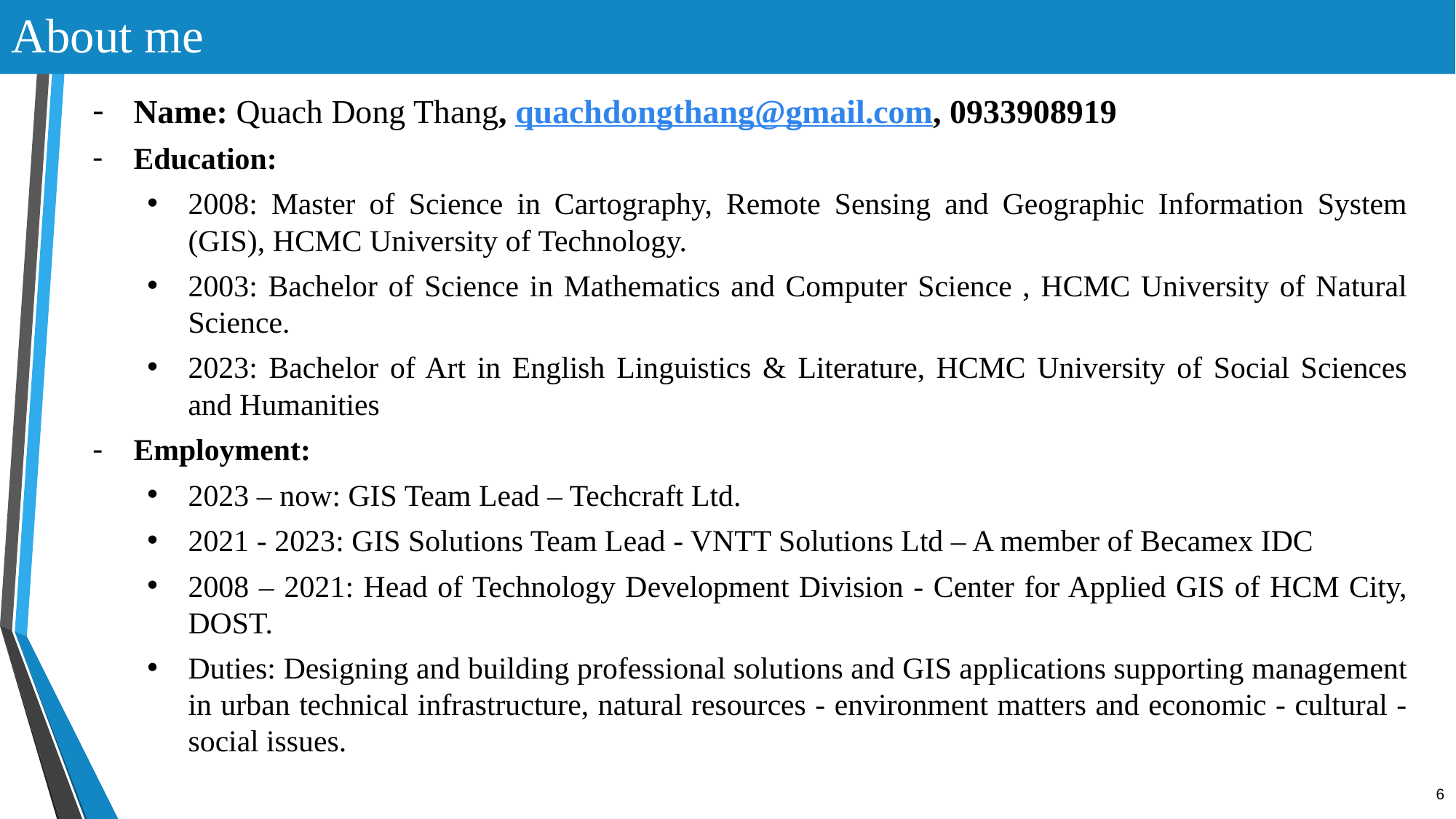

About me
Name: Quach Dong Thang, quachdongthang@gmail.com, 0933908919
Education:
2008: Master of Science in Cartography, Remote Sensing and Geographic Information System (GIS), HCMC University of Technology.
2003: Bachelor of Science in Mathematics and Computer Science , HCMC University of Natural Science.
2023: Bachelor of Art in English Linguistics & Literature, HCMC University of Social Sciences and Humanities
Employment:
2023 – now: GIS Team Lead – Techcraft Ltd.
2021 - 2023: GIS Solutions Team Lead - VNTT Solutions Ltd – A member of Becamex IDC
2008 – 2021: Head of Technology Development Division - Center for Applied GIS of HCM City, DOST.
Duties: Designing and building professional solutions and GIS applications supporting management in urban technical infrastructure, natural resources - environment matters and economic - cultural - social issues.

6